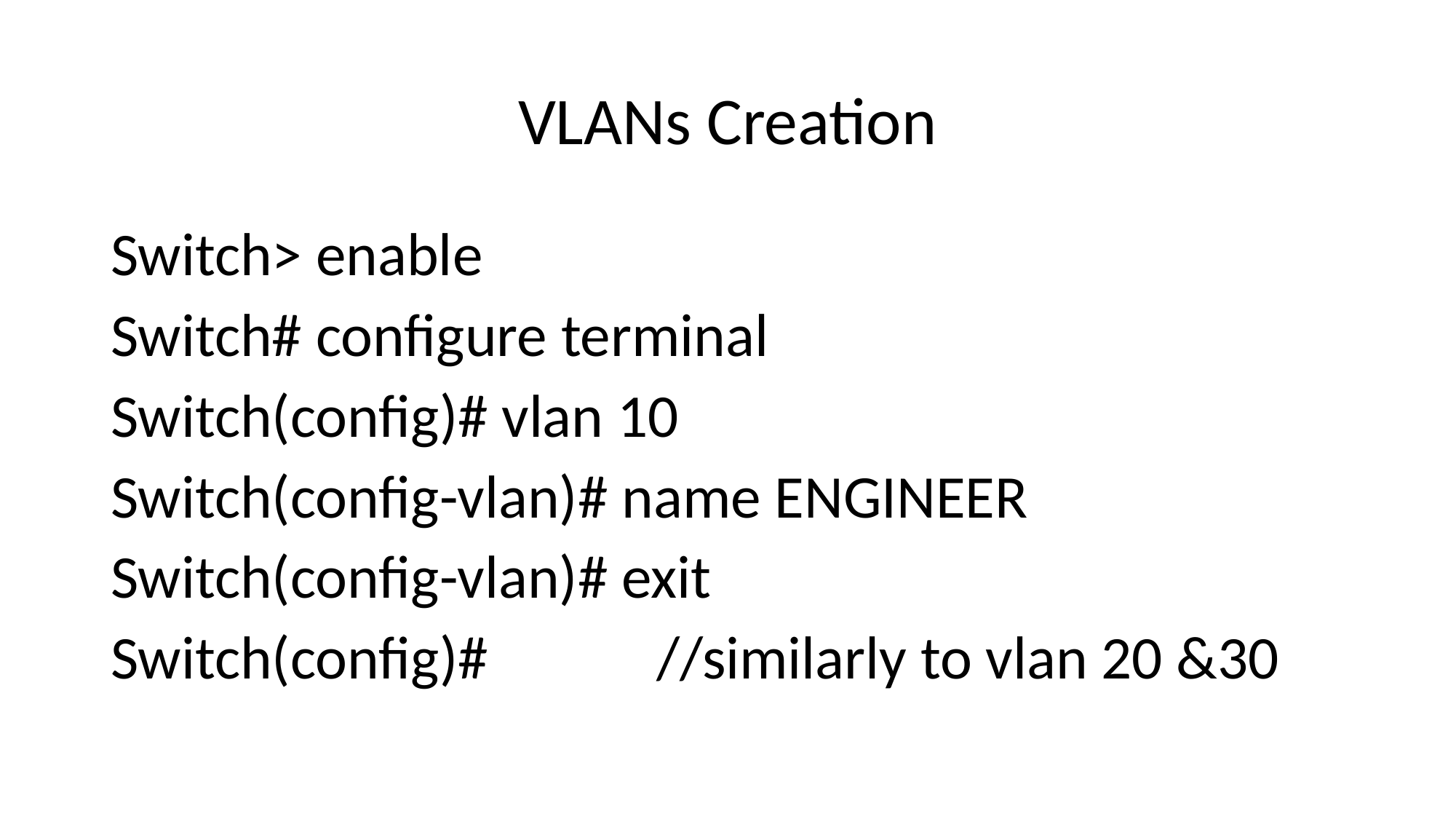

# VLANs Creation
Switch> enable
Switch# configure terminal
Switch(config)# vlan 10
Switch(config-vlan)# name ENGINEER
Switch(config-vlan)# exit
Switch(config)#		//similarly to vlan 20 &30